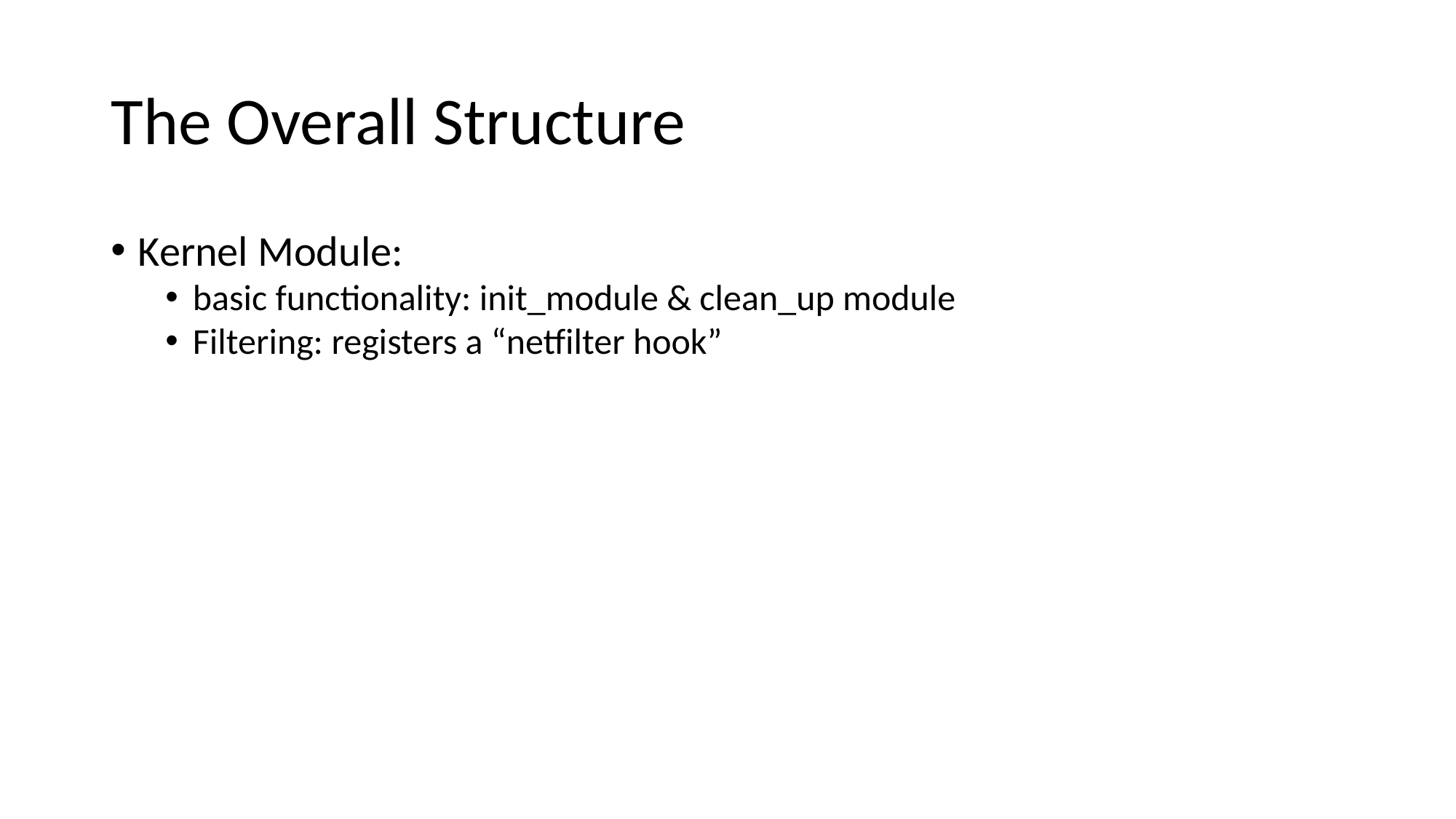

# The Overall Structure
Kernel Module:
basic functionality: init_module & clean_up module
Filtering: registers a “netfilter hook”